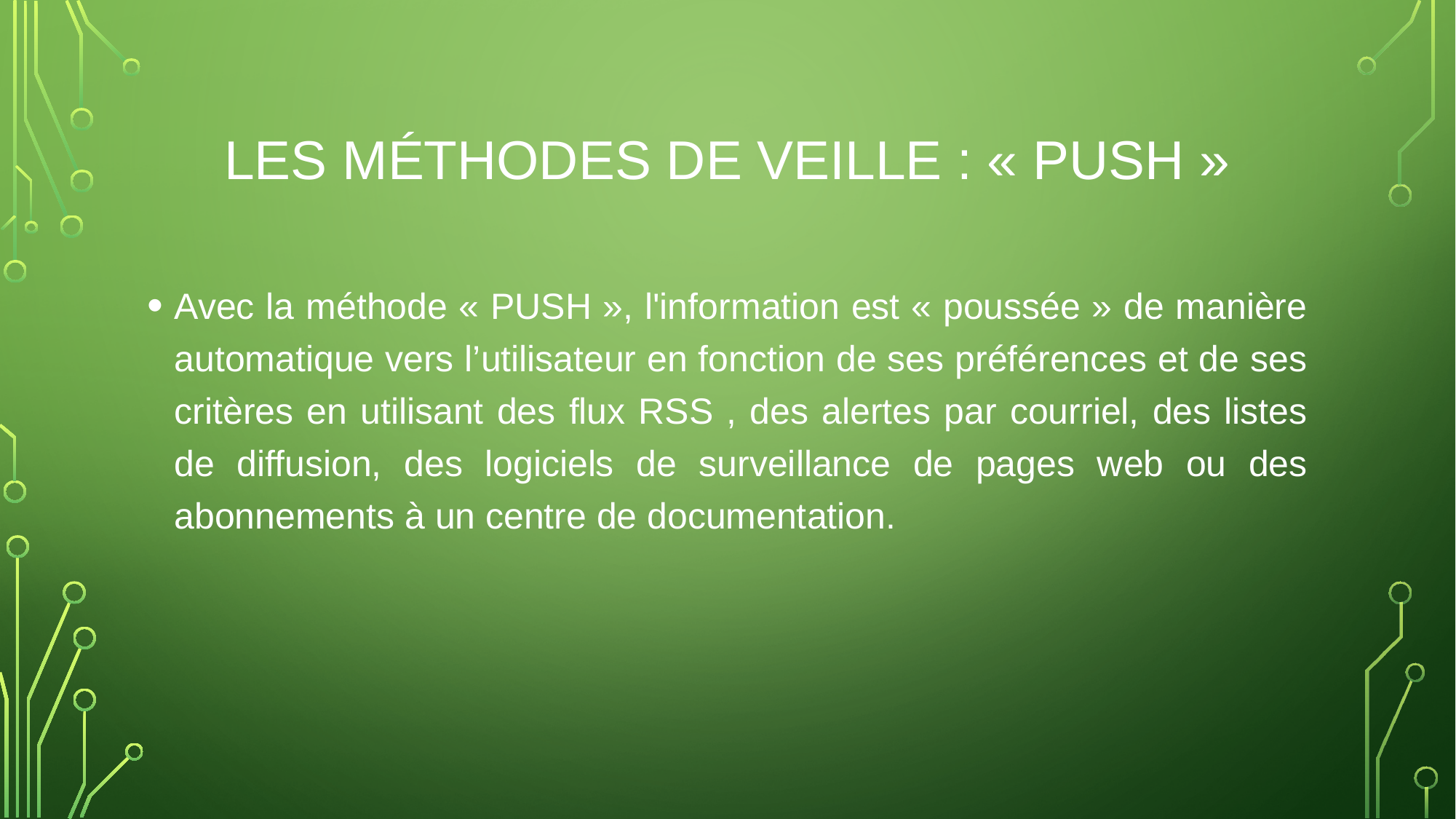

# LES Méthodes de veille : « PUSH »
Avec la méthode « PUSH », l'information est « poussée » de manière automatique vers l’utilisateur en fonction de ses préférences et de ses critères en utilisant des flux RSS , des alertes par courriel, des listes de diffusion, des logiciels de surveillance de pages web ou des abonnements à un centre de documentation.